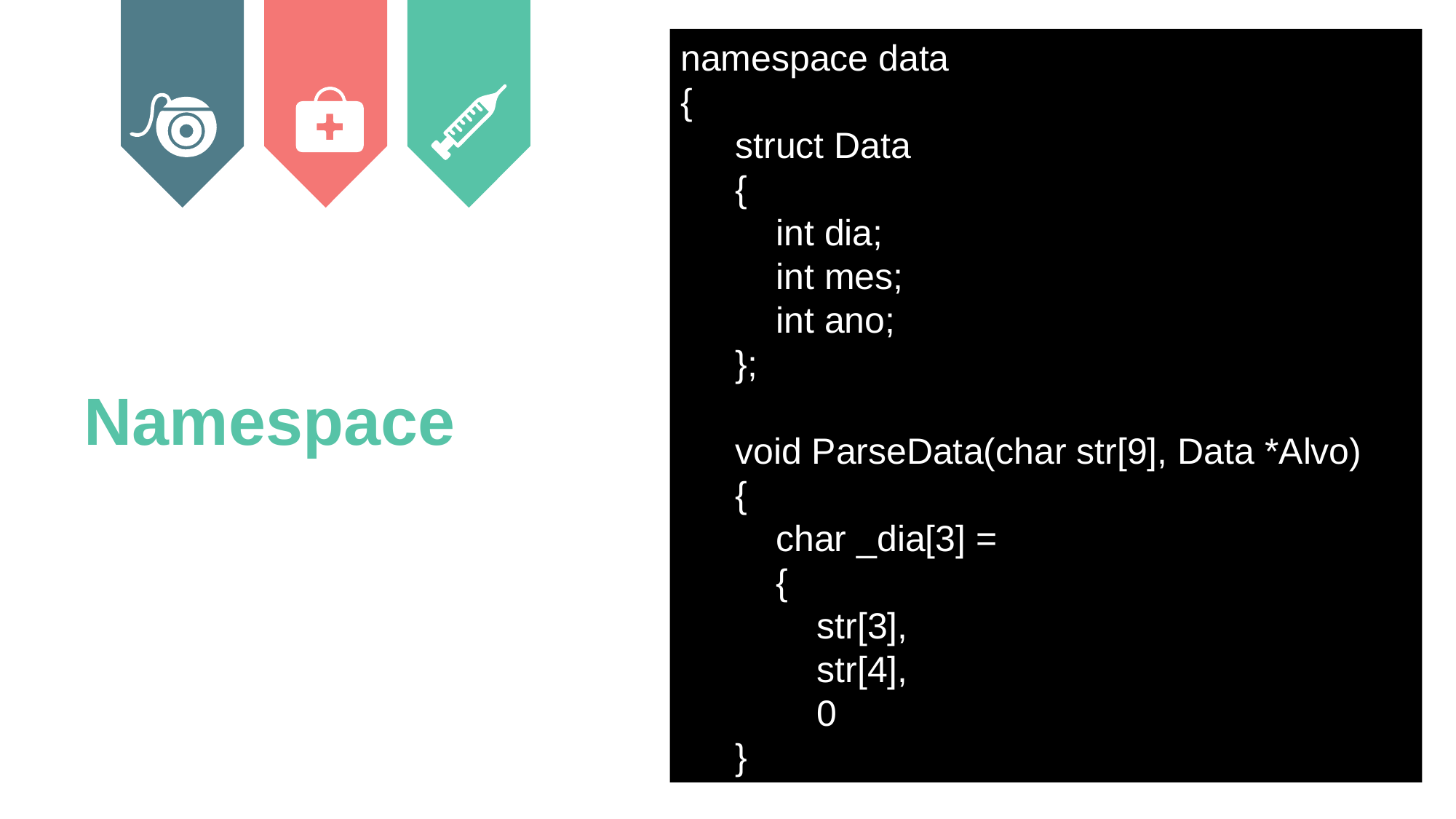

namespace data
{
struct Data
{
    int dia;
    int mes;
    int ano;
};

void ParseData(char str[9], Data *Alvo)
{
    char _dia[3] =
    {
        str[3],
        str[4],
        0
}

Namespace